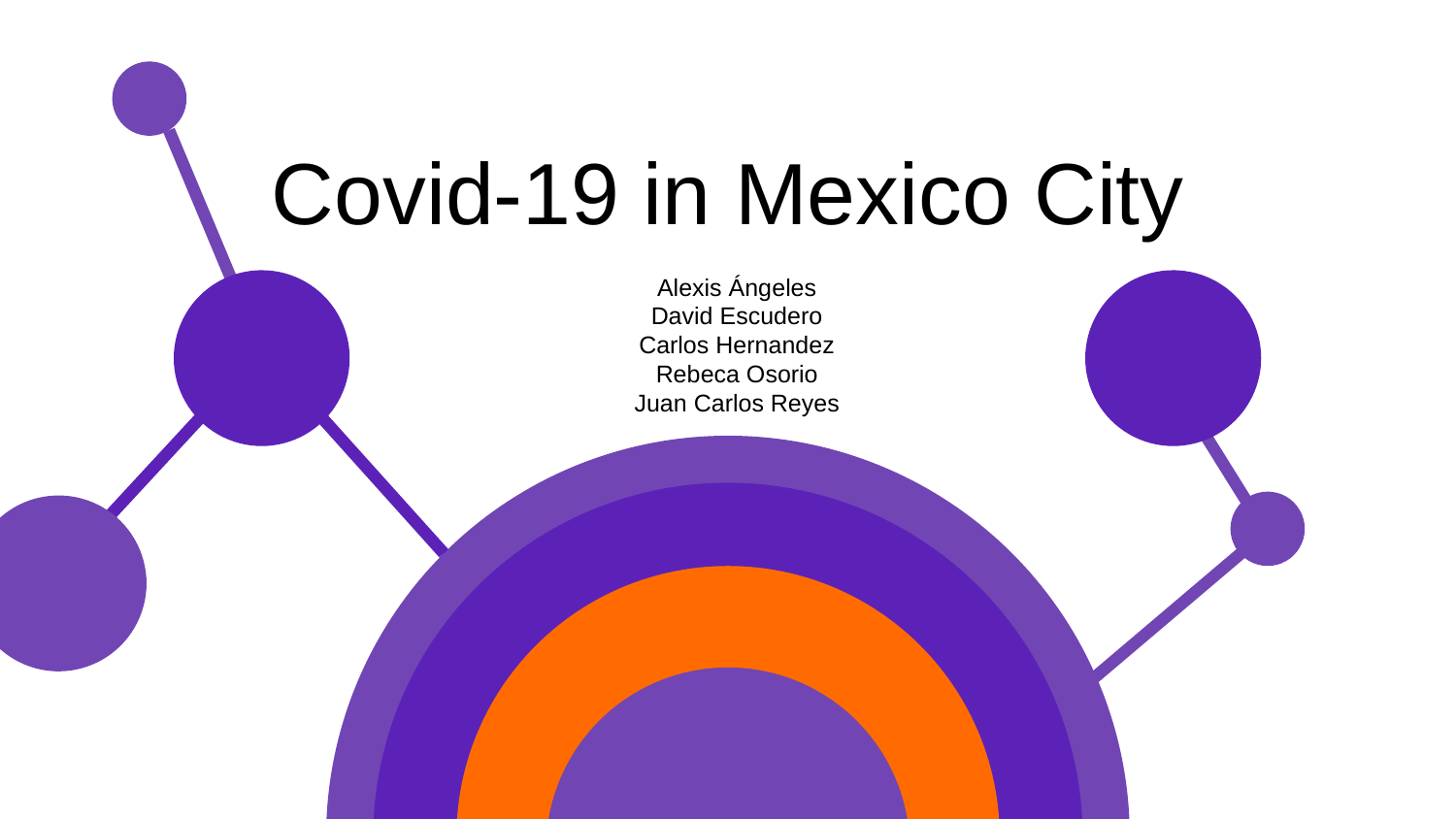

# Covid-19 in Mexico City

Alexis Ángeles
David Escudero
Carlos Hernandez
Rebeca Osorio
Juan Carlos Reyes